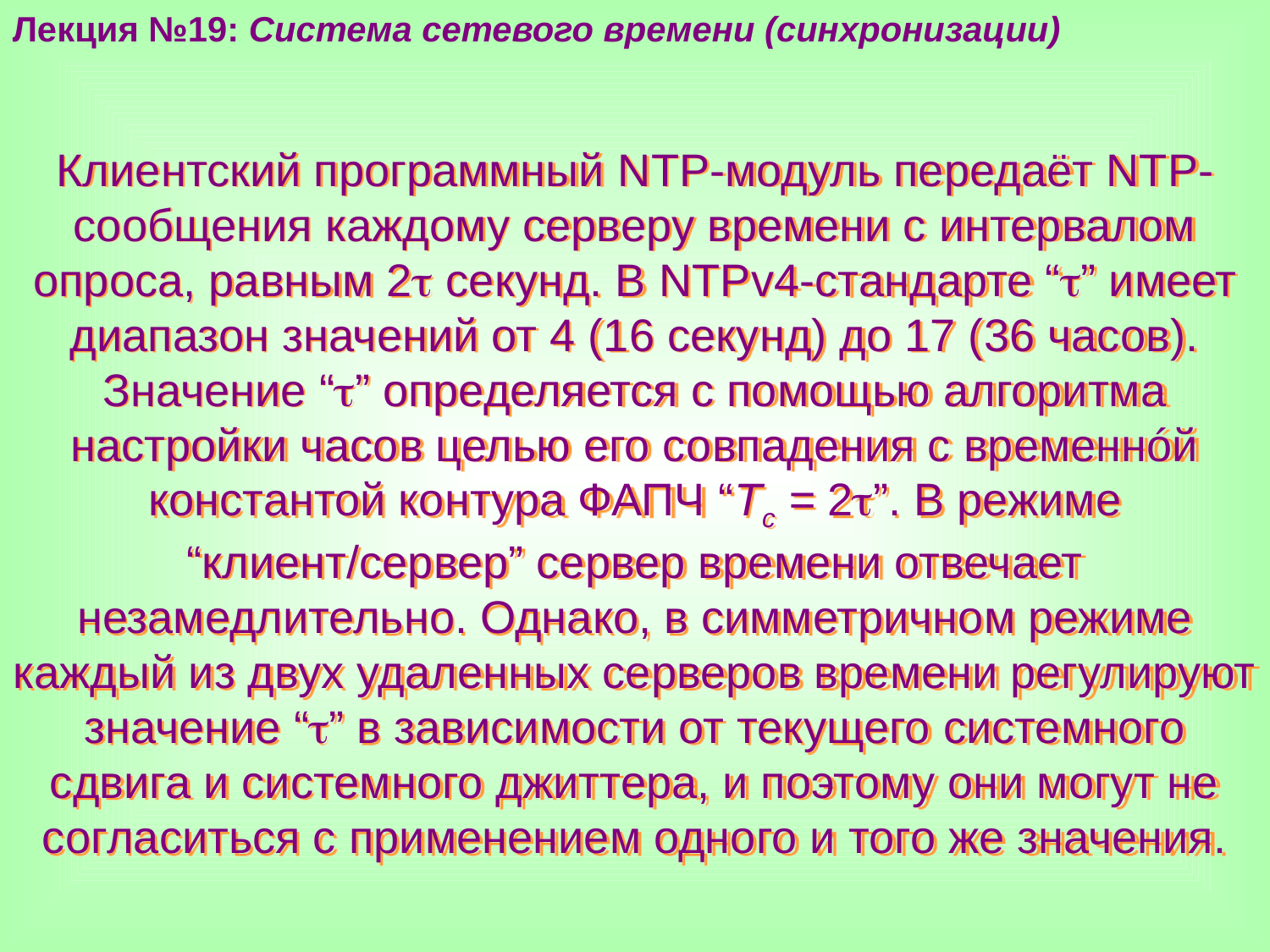

Лекция №19: Система сетевого времени (синхронизации)
Клиентский программный NTP-модуль передаёт NTP-сообщения каждому серверу времени с интервалом опроса, равным 2τ секунд. В NTPv4-стандарте “τ” имеет диапазон значений от 4 (16 секунд) до 17 (36 часов). Значение “τ” определяется с помощью алгоритма настройки часов целью его совпадения с временнóй константой контура ФАПЧ “Тс = 2τ”. В режиме “клиент/сервер” сервер времени отвечает незамедлительно. Однако, в симметричном режиме каждый из двух удаленных серверов времени регулируют значение “τ” в зависимости от текущего системного сдвига и системного джиттера, и поэтому они могут не согласиться с применением одного и того же значения.